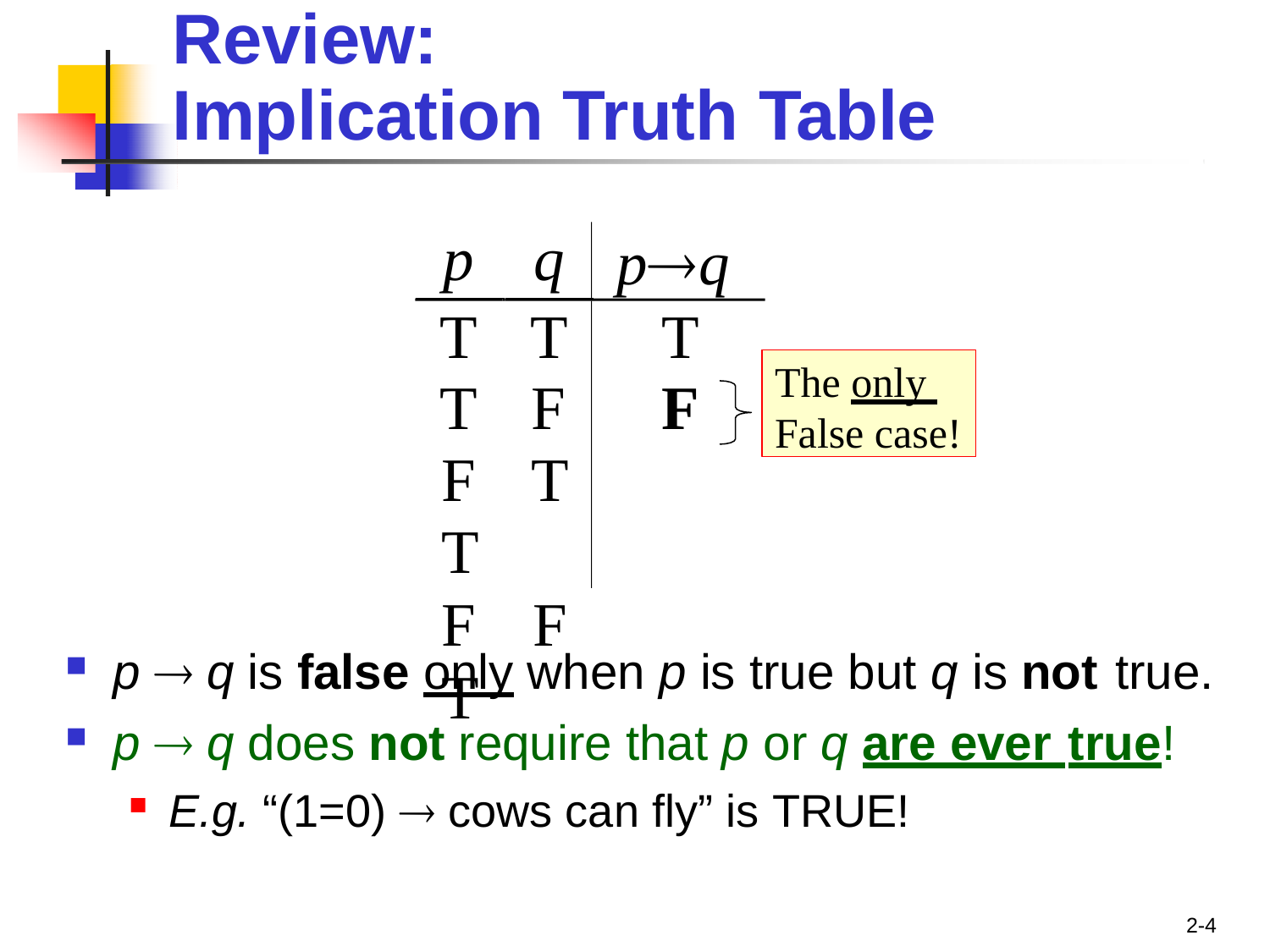

# Review:
Implication Truth Table

p	q
p→q

T	T	T
T	F	F
F	T	T
F	F	T

The only  False case!
p → q is false only when p is true but q is not true.
p → q does not require that p or q are ever true!
E.g. “(1=0) → cows can fly” is TRUE!
2-4